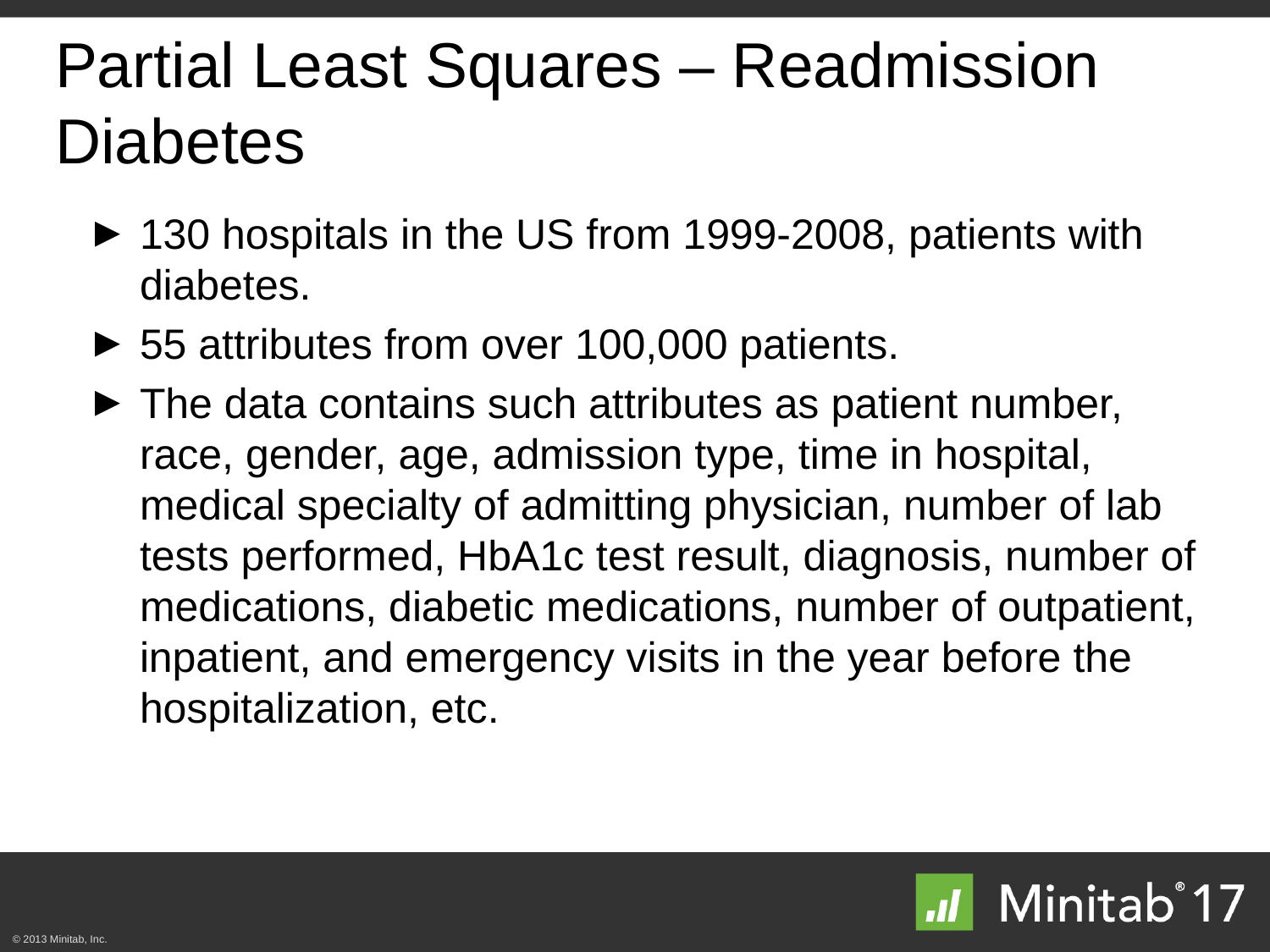

# Partial Least Squares – Readmission Diabetes
130 hospitals in the US from 1999-2008, patients with diabetes.
55 attributes from over 100,000 patients.
The data contains such attributes as patient number, race, gender, age, admission type, time in hospital, medical specialty of admitting physician, number of lab tests performed, HbA1c test result, diagnosis, number of medications, diabetic medications, number of outpatient, inpatient, and emergency visits in the year before the hospitalization, etc.